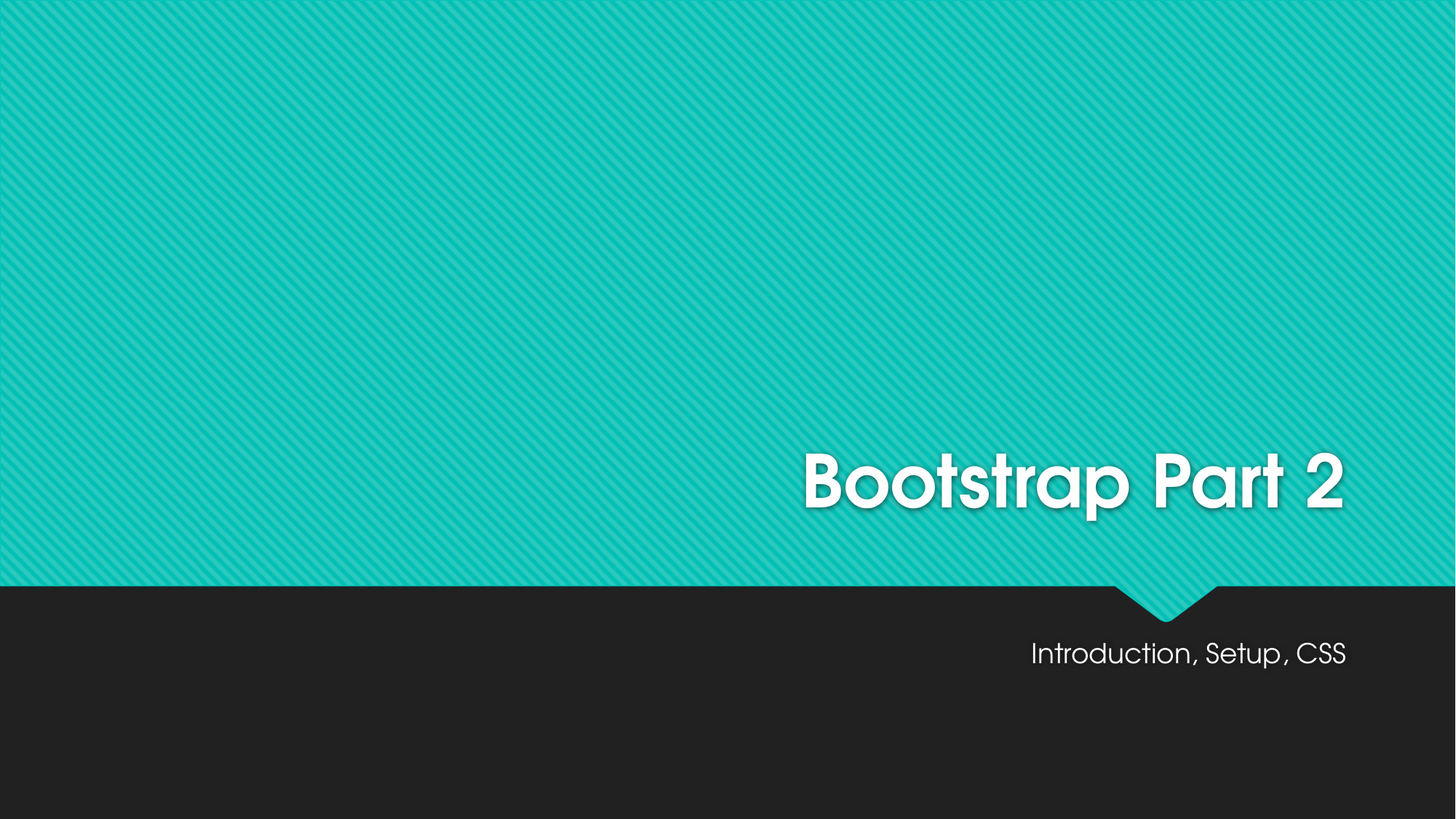

# Bootstrap Part 2
Introduction, Setup, CSS